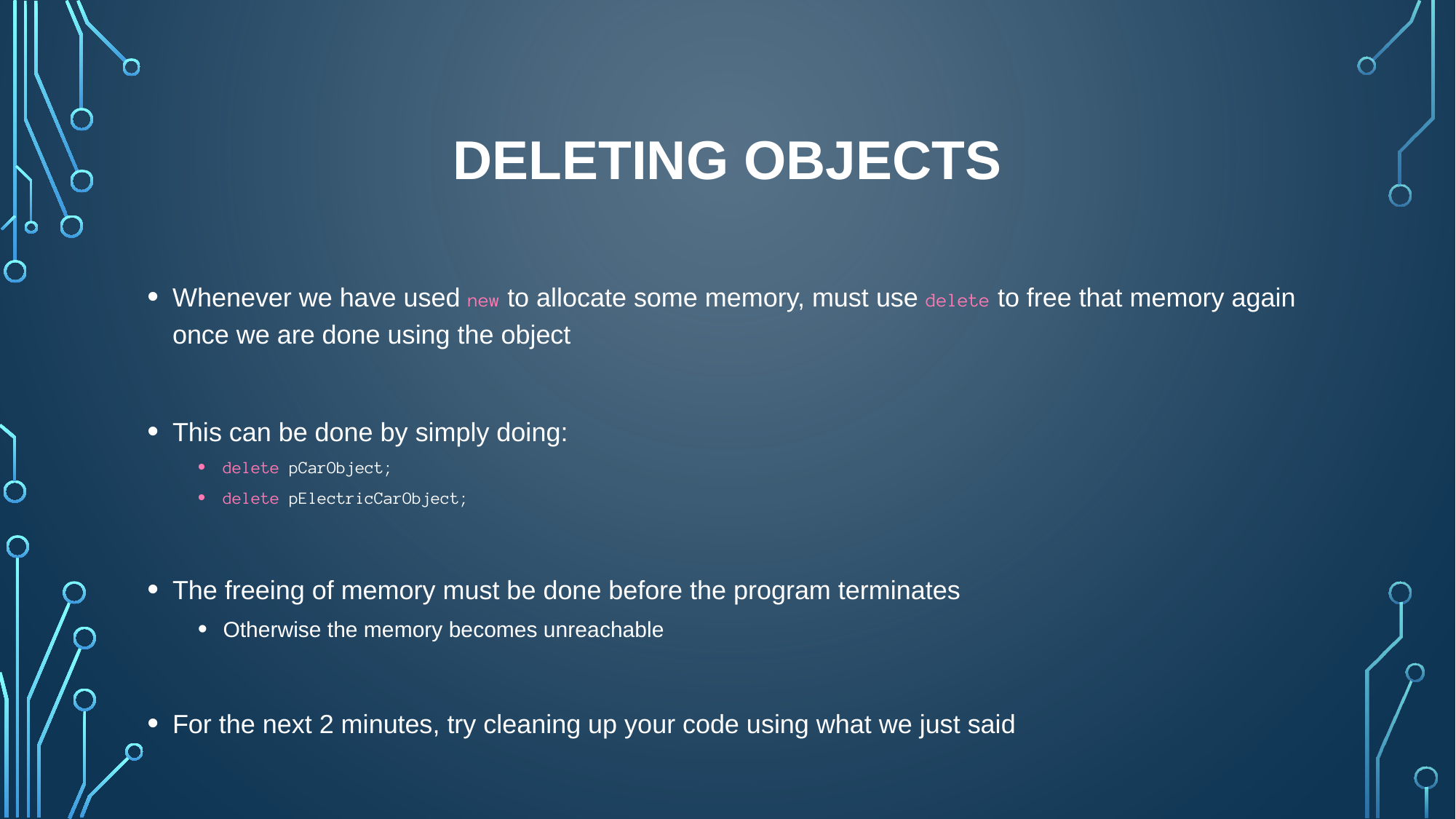

# Deleting objects
Whenever we have used new to allocate some memory, must use delete to free that memory again once we are done using the object

This can be done by simply doing:
delete pCarObject;
delete pElectricCarObject;

The freeing of memory must be done before the program terminates
Otherwise the memory becomes unreachable

For the next 2 minutes, try cleaning up your code using what we just said